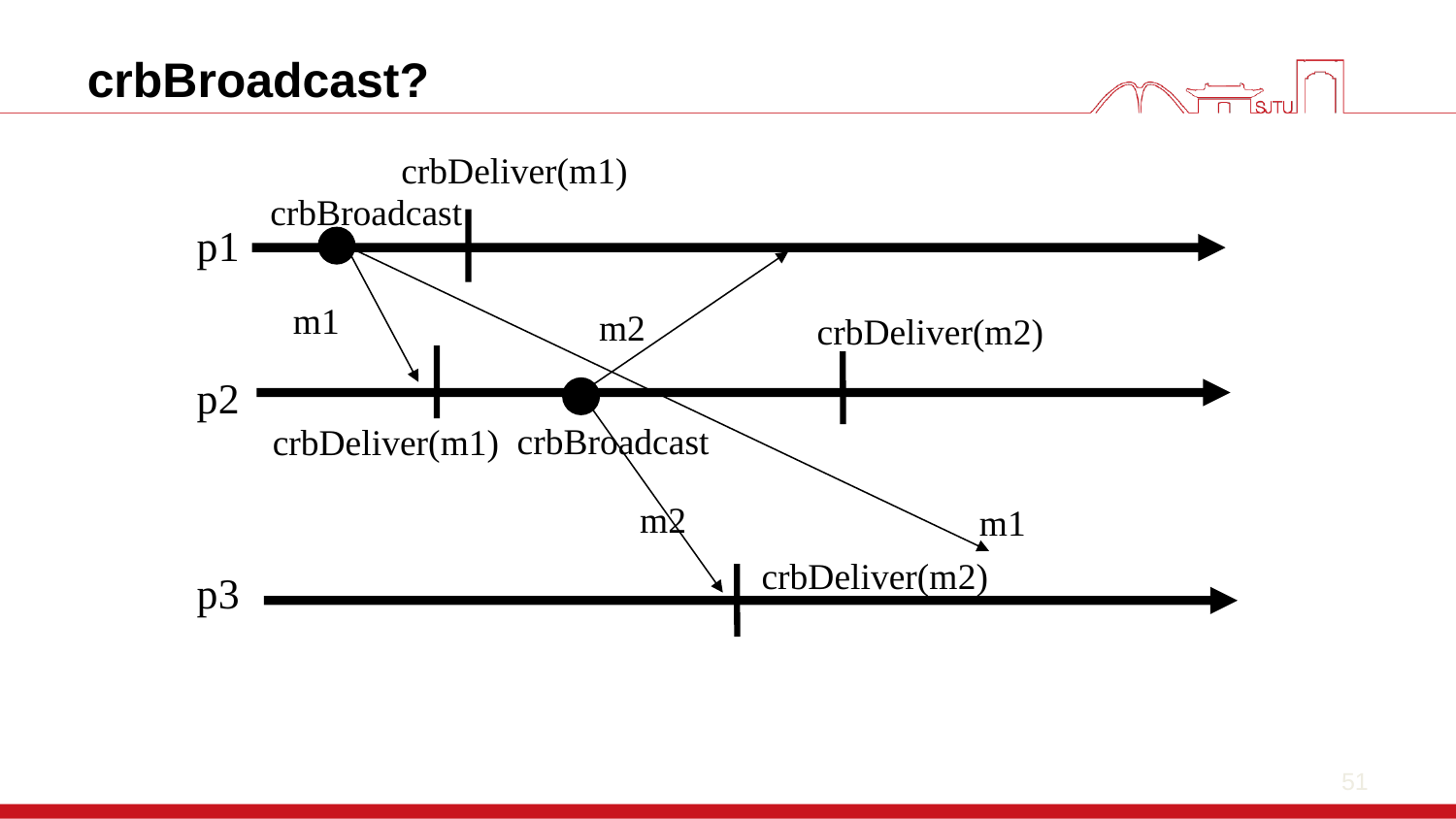

51
# crbBroadcast?
crbDeliver(m1)
crbBroadcast

p1

m1
m2
crbDeliver(m2)

p2

crbBroadcast
crbDeliver(m1)
m2
m1
crbDeliver(m2)
p3